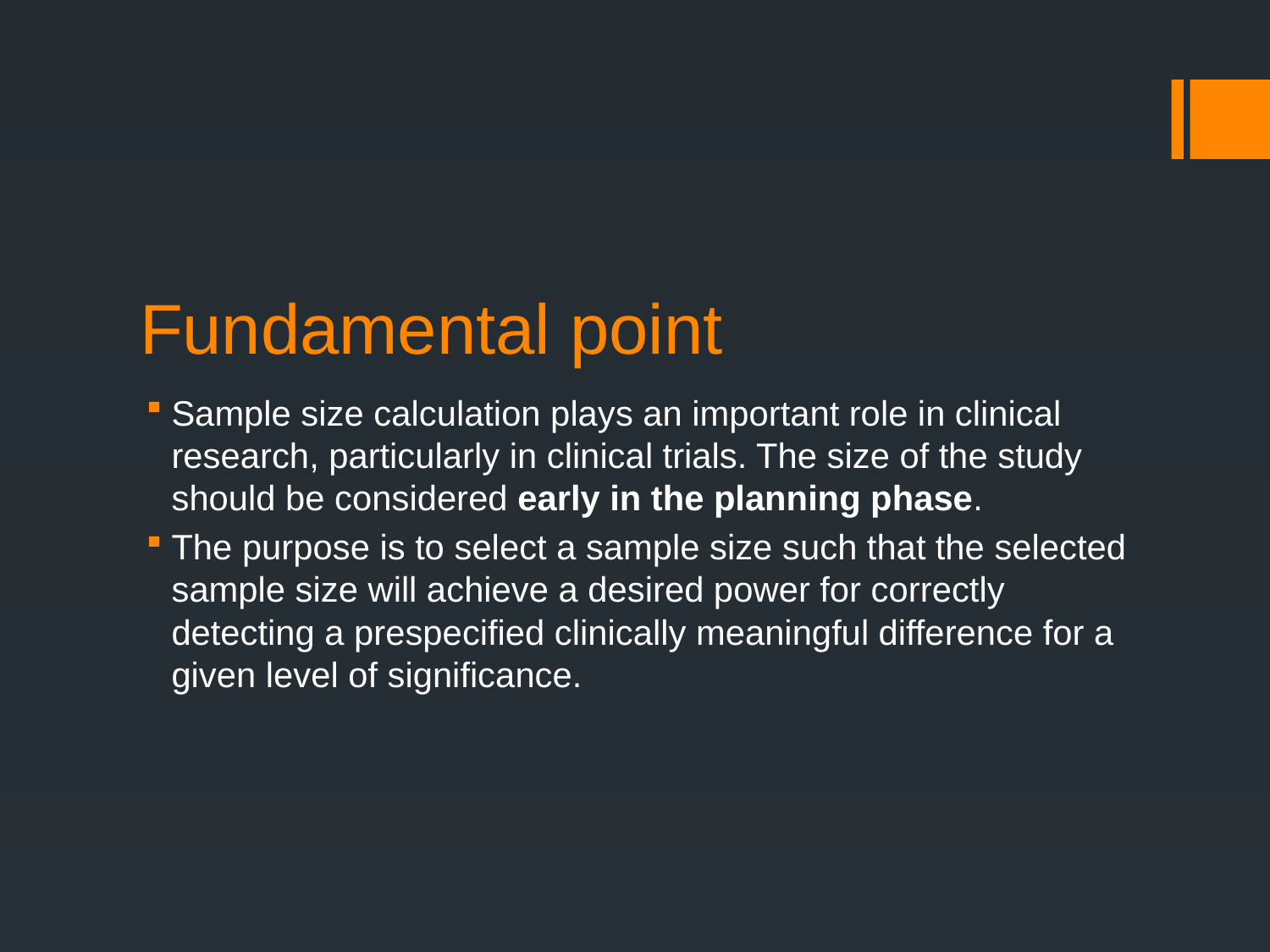

# Fundamental point
Sample size calculation plays an important role in clinical research, particularly in clinical trials. The size of the study should be considered early in the planning phase.
The purpose is to select a sample size such that the selected sample size will achieve a desired power for correctly detecting a prespecified clinically meaningful difference for a given level of significance.